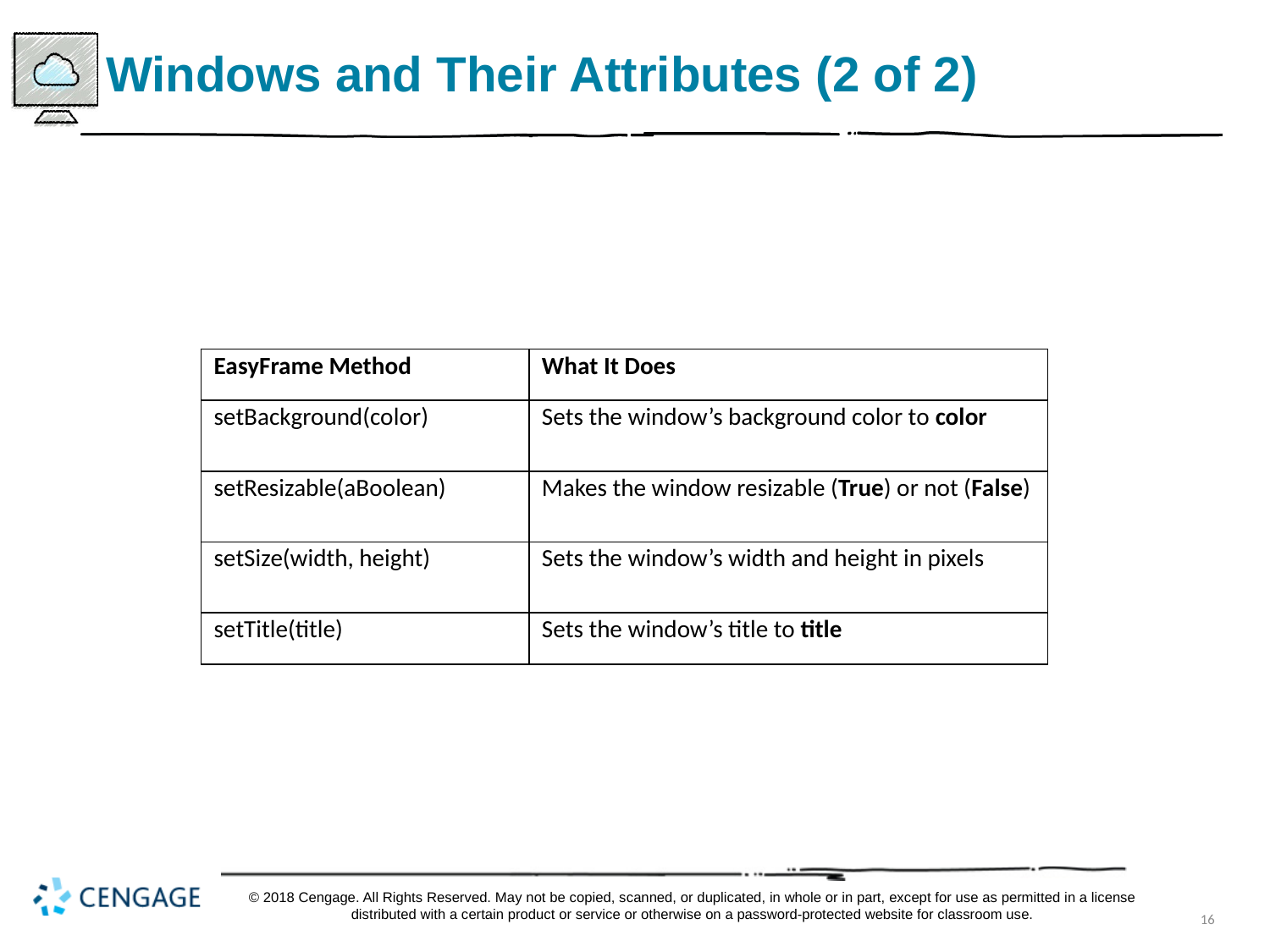

# Windows and Their Attributes (2 of 2)
| EasyFrame Method | What It Does |
| --- | --- |
| setBackground(color) | Sets the window’s background color to color |
| setResizable(aBoolean) | Makes the window resizable (True) or not (False) |
| setSize(width, height) | Sets the window’s width and height in pixels |
| setTitle(title) | Sets the window’s title to title |
© 2018 Cengage. All Rights Reserved. May not be copied, scanned, or duplicated, in whole or in part, except for use as permitted in a license distributed with a certain product or service or otherwise on a password-protected website for classroom use.